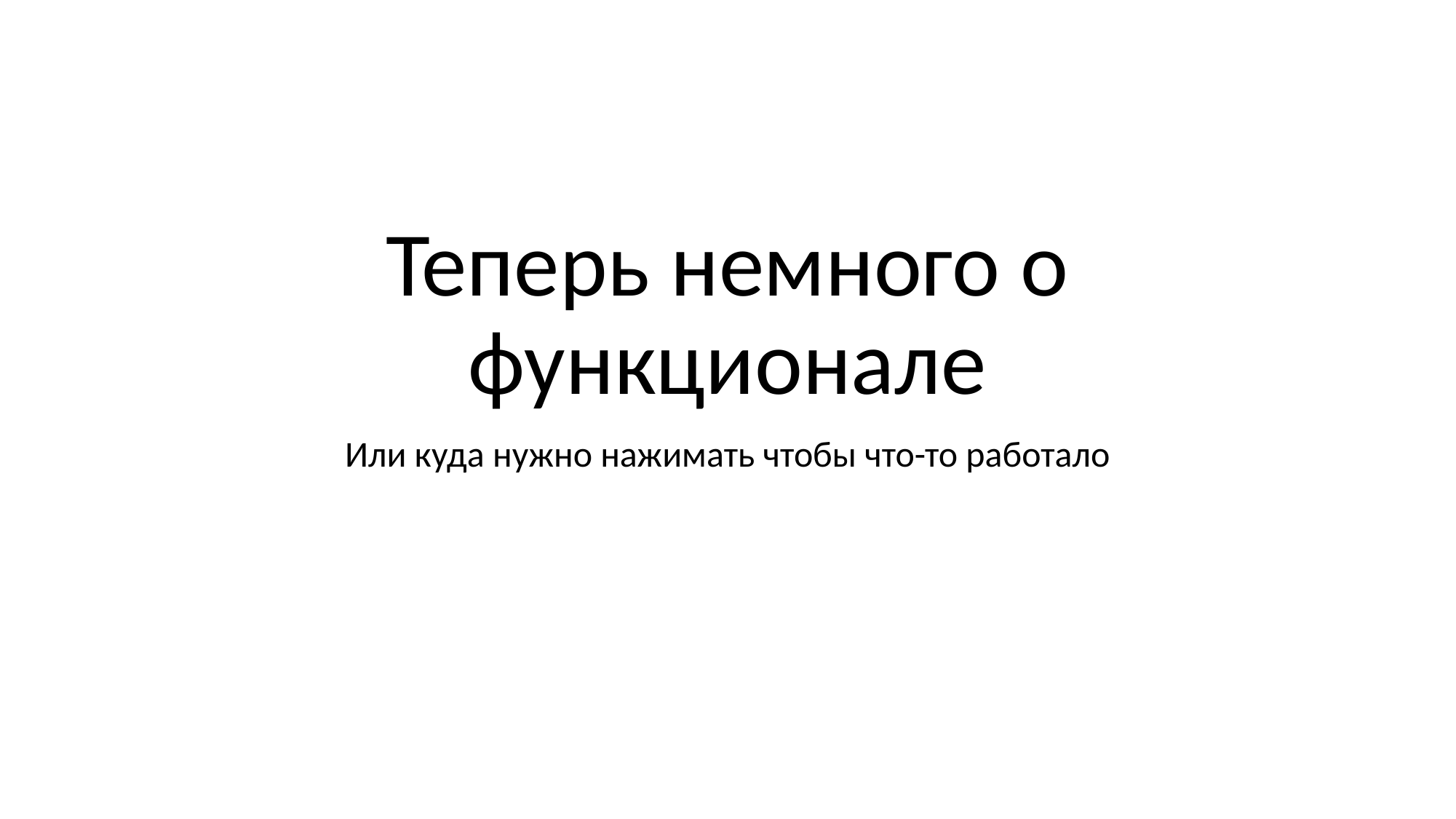

# Теперь немного о функционале
Или куда нужно нажимать чтобы что-то работало